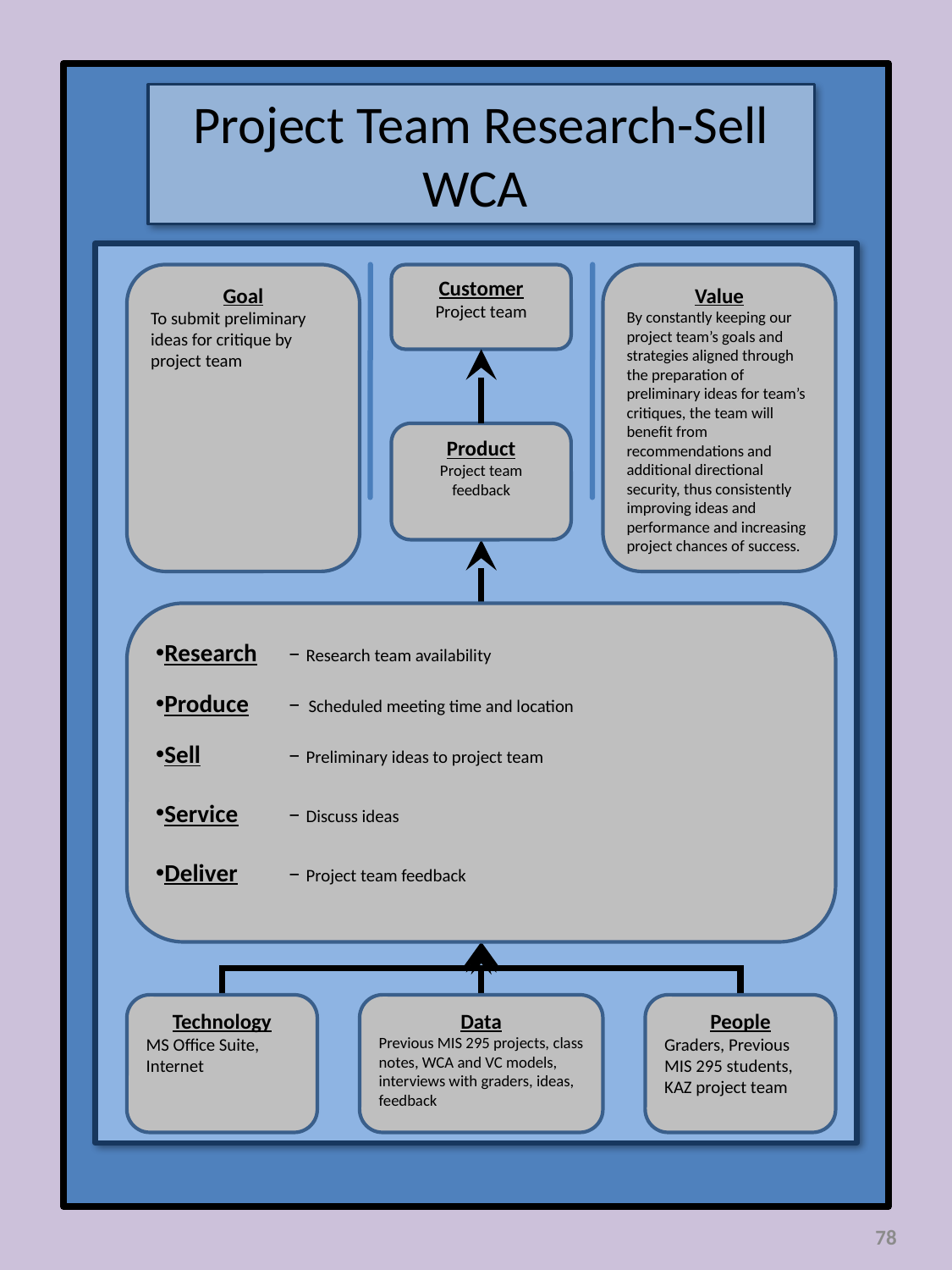

Project Team Research-Sell WCA

Goal
To submit preliminary ideas for critique by project team
Customer
Project team
Value
By constantly keeping our project team’s goals and strategies aligned through the preparation of preliminary ideas for team’s critiques, the team will benefit from recommendations and additional directional security, thus consistently improving ideas and performance and increasing project chances of success.

Product
Project team feedback
Research	 – Research team availability

Produce	 –  Scheduled meeting time and location

Sell 	 – Preliminary ideas to project team

Service 	 – Discuss ideas

Deliver	 – Project team feedback

Technology
MS Office Suite,  Internet
Data
Previous MIS 295 projects, class notes, WCA and VC models, interviews with graders, ideas, feedback
People
Graders, Previous MIS 295 students, KAZ project team
78